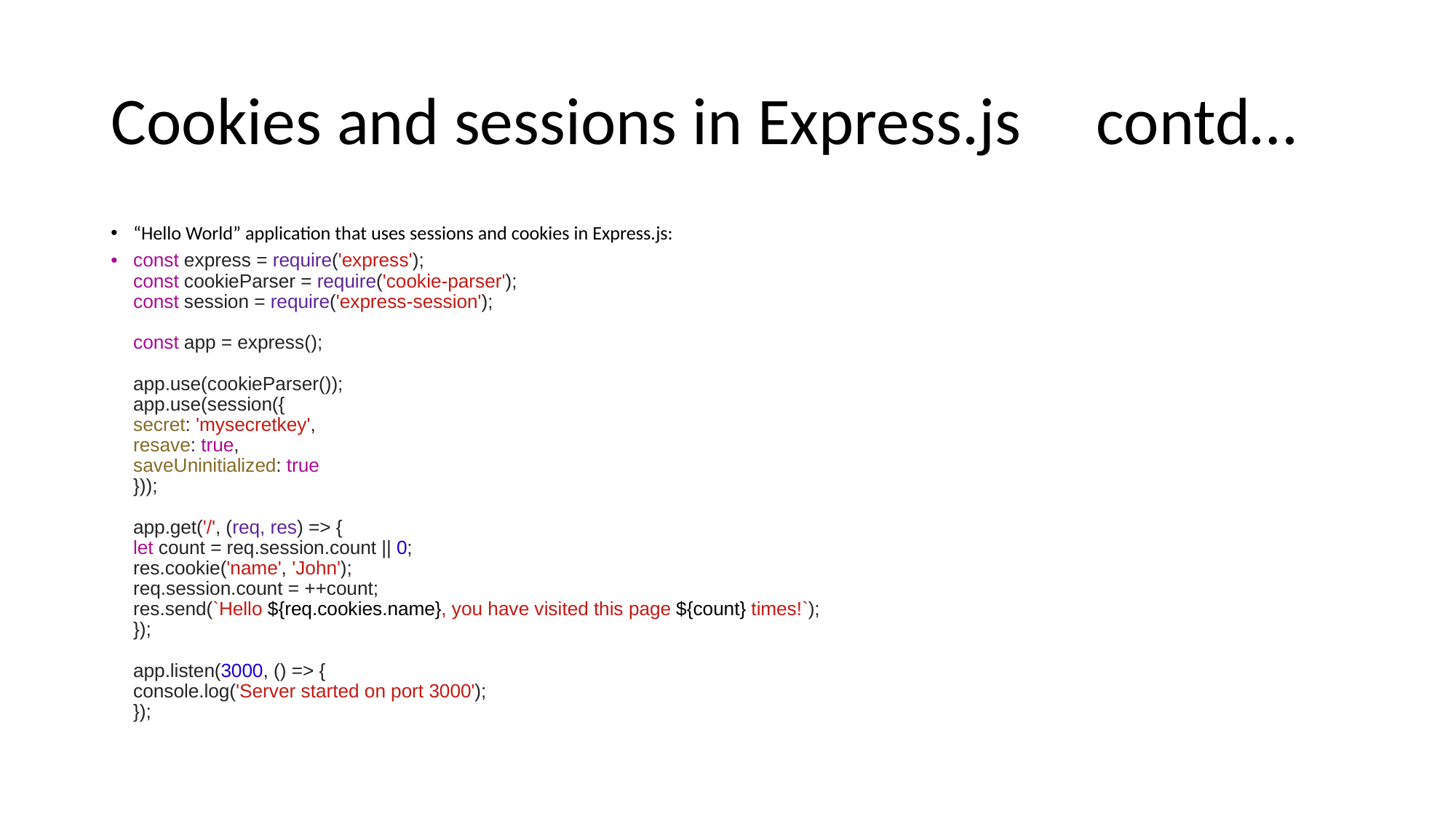

# Cookies and sessions in Express.js     contd…
“Hello World” application that uses sessions and cookies in Express.js:
const express = require('express');
const cookieParser = require('cookie-parser');
const session = require('express-session');
const app = express();
app.use(cookieParser());
app.use(session({
secret: 'mysecretkey',
resave: true,
saveUninitialized: true
}));
app.get('/', (req, res) => {
let count = req.session.count || 0;
res.cookie('name', 'John');
req.session.count = ++count;
res.send(`Hello ${req.cookies.name}, you have visited this page ${count} times!`);
});
app.listen(3000, () => {
console.log('Server started on port 3000');
});